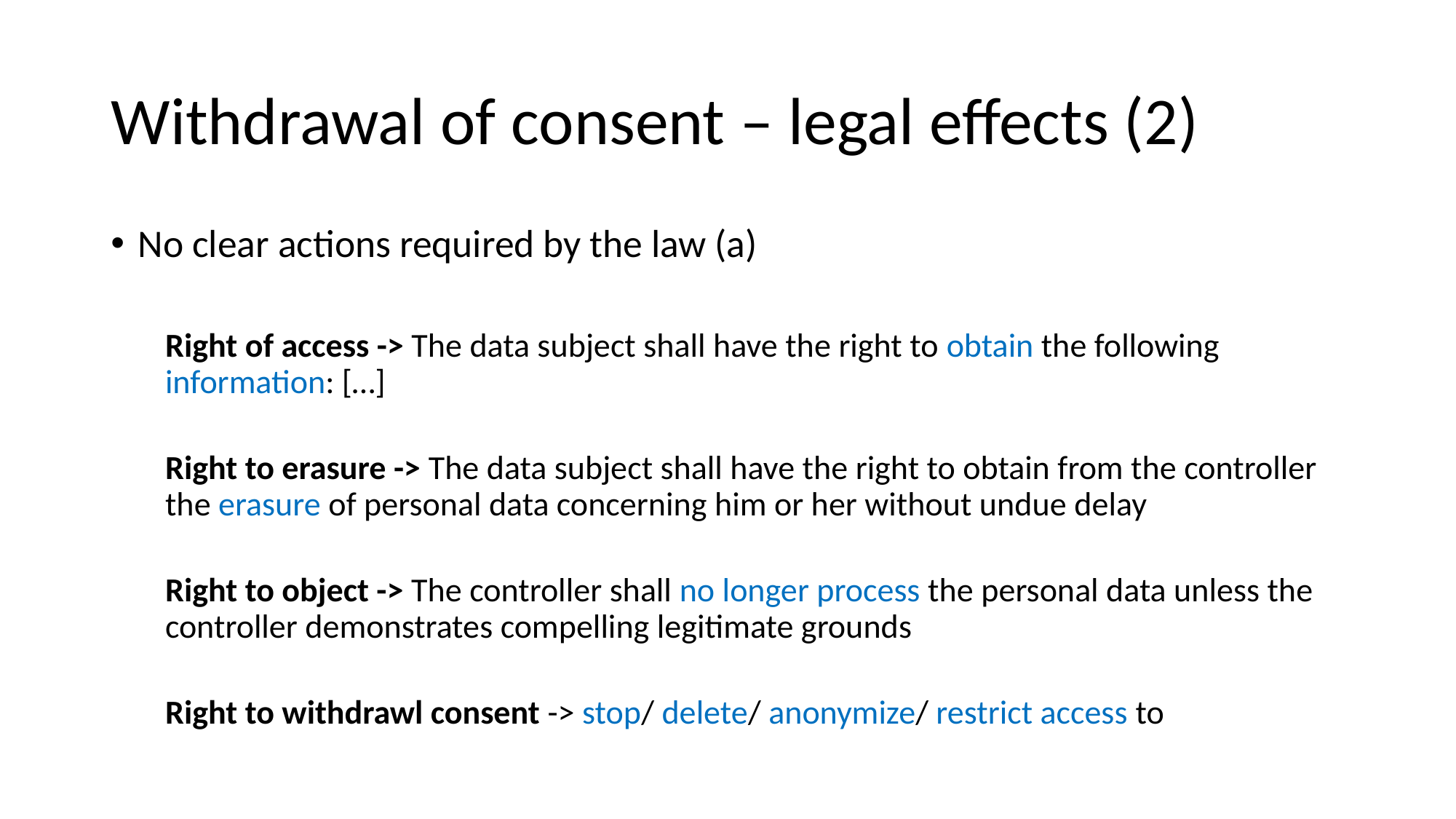

# Withdrawal of consent – legal effects (2)
No clear actions required by the law (a)

Right of access -> The data subject shall have the right to obtain the following information: […]

Right to erasure -> The data subject shall have the right to obtain from the controller the erasure of personal data concerning him or her without undue delay

Right to object -> The controller shall no longer process the personal data unless the controller demonstrates compelling legitimate grounds

Right to withdrawl consent -> stop/ delete/ anonymize/ restrict access to